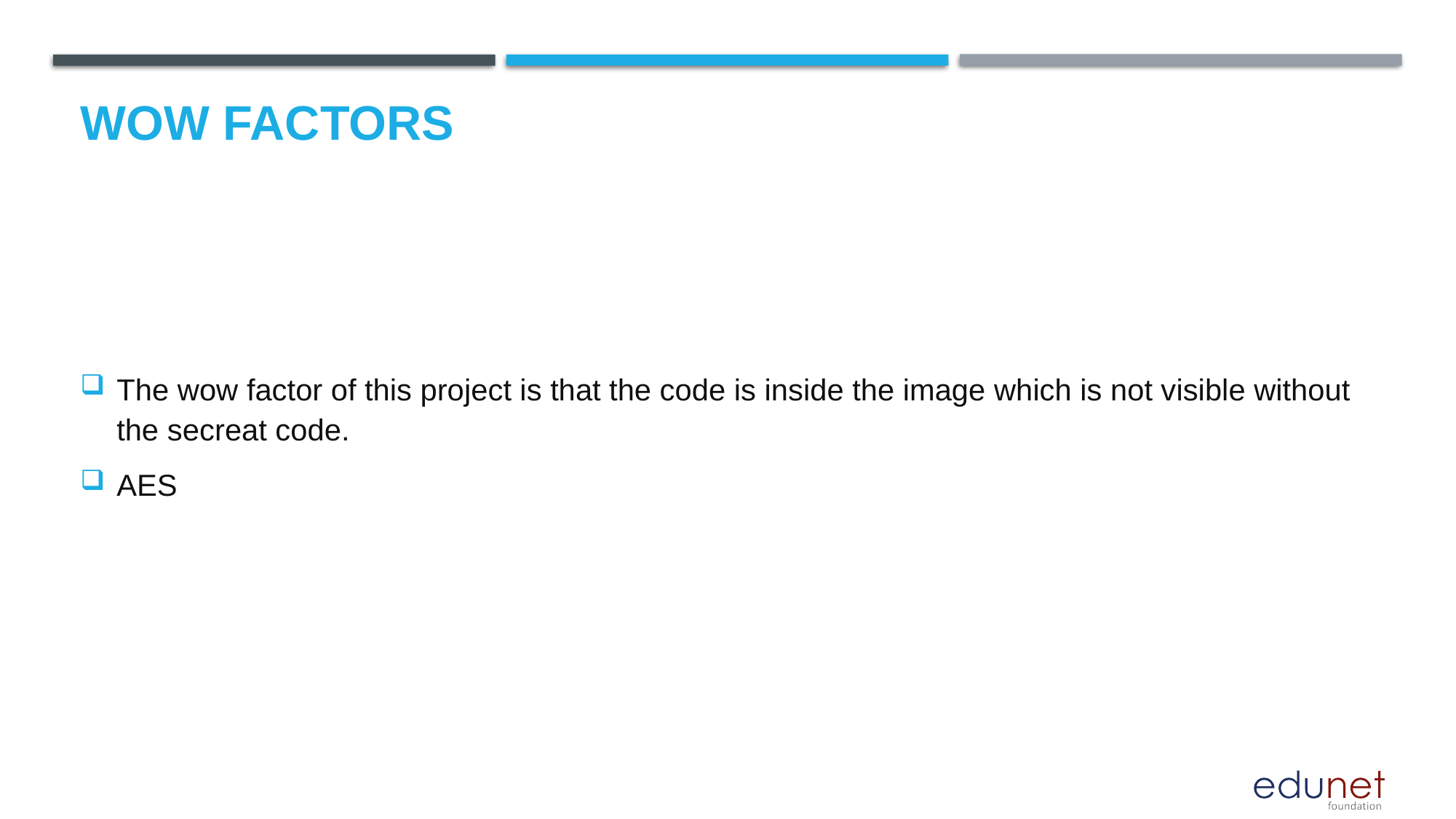

# Wow factors
The wow factor of this project is that the code is inside the image which is not visible without the secreat code.
AES